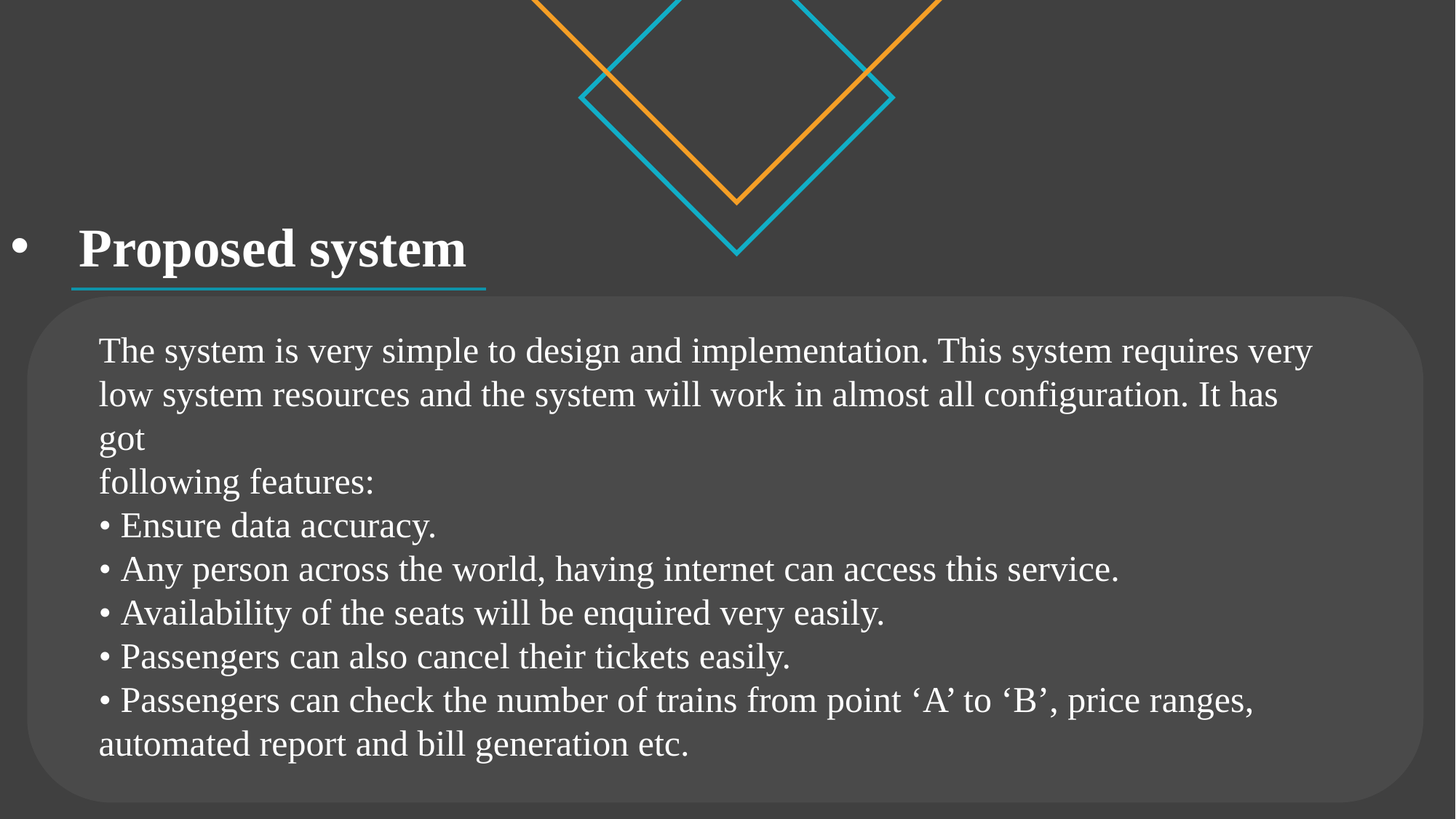

Proposed system

The system is very simple to design and implementation. This system requires very
low system resources and the system will work in almost all configuration. It has got
following features:
• Ensure data accuracy.
• Any person across the world, having internet can access this service.
• Availability of the seats will be enquired very easily.
• Passengers can also cancel their tickets easily.
• Passengers can check the number of trains from point ‘A’ to ‘B’, price ranges,
automated report and bill generation etc.